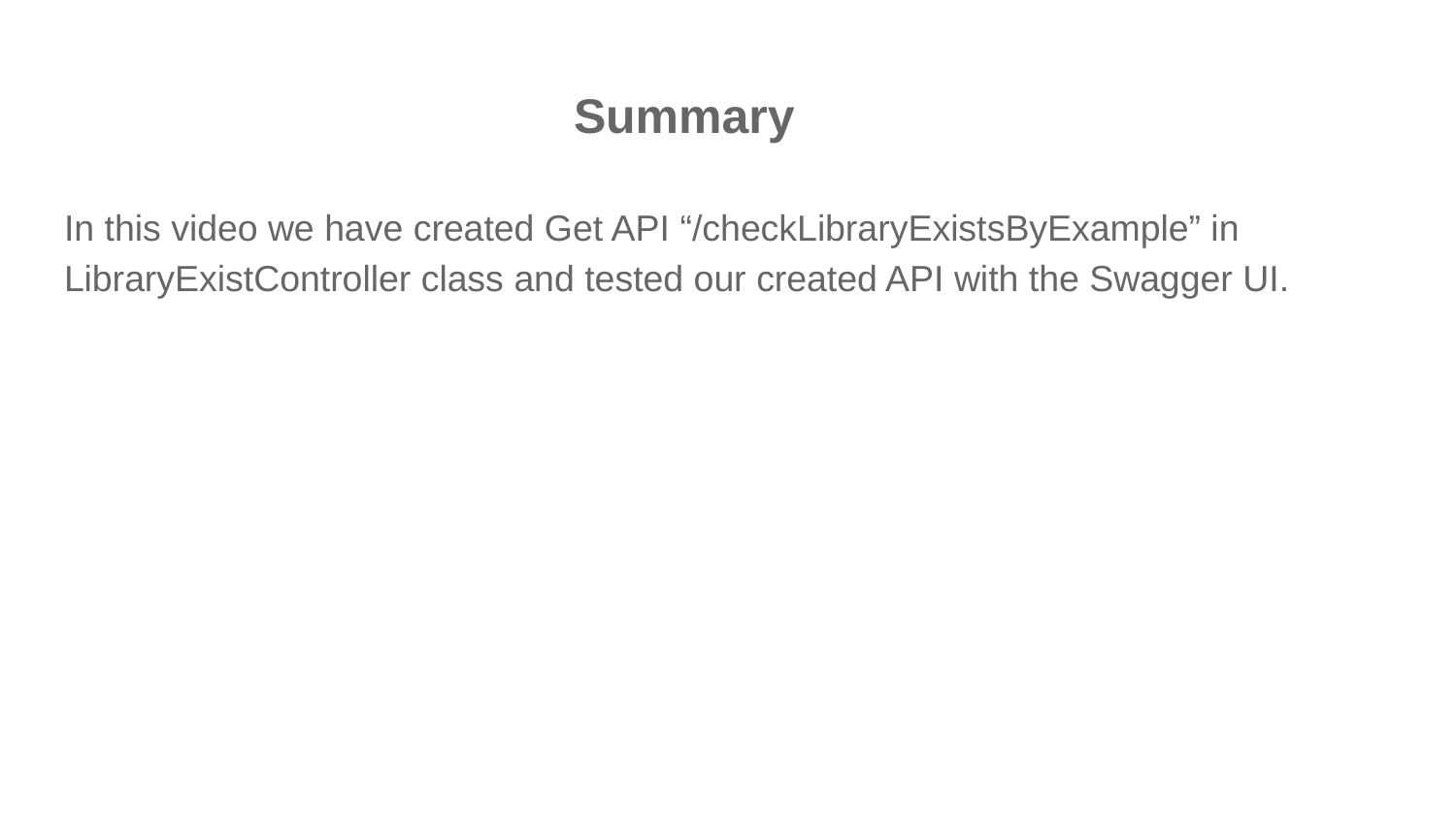

# Summary
In this video we have created Get API “/checkLibraryExistsByExample” in LibraryExistController class and tested our created API with the Swagger UI.